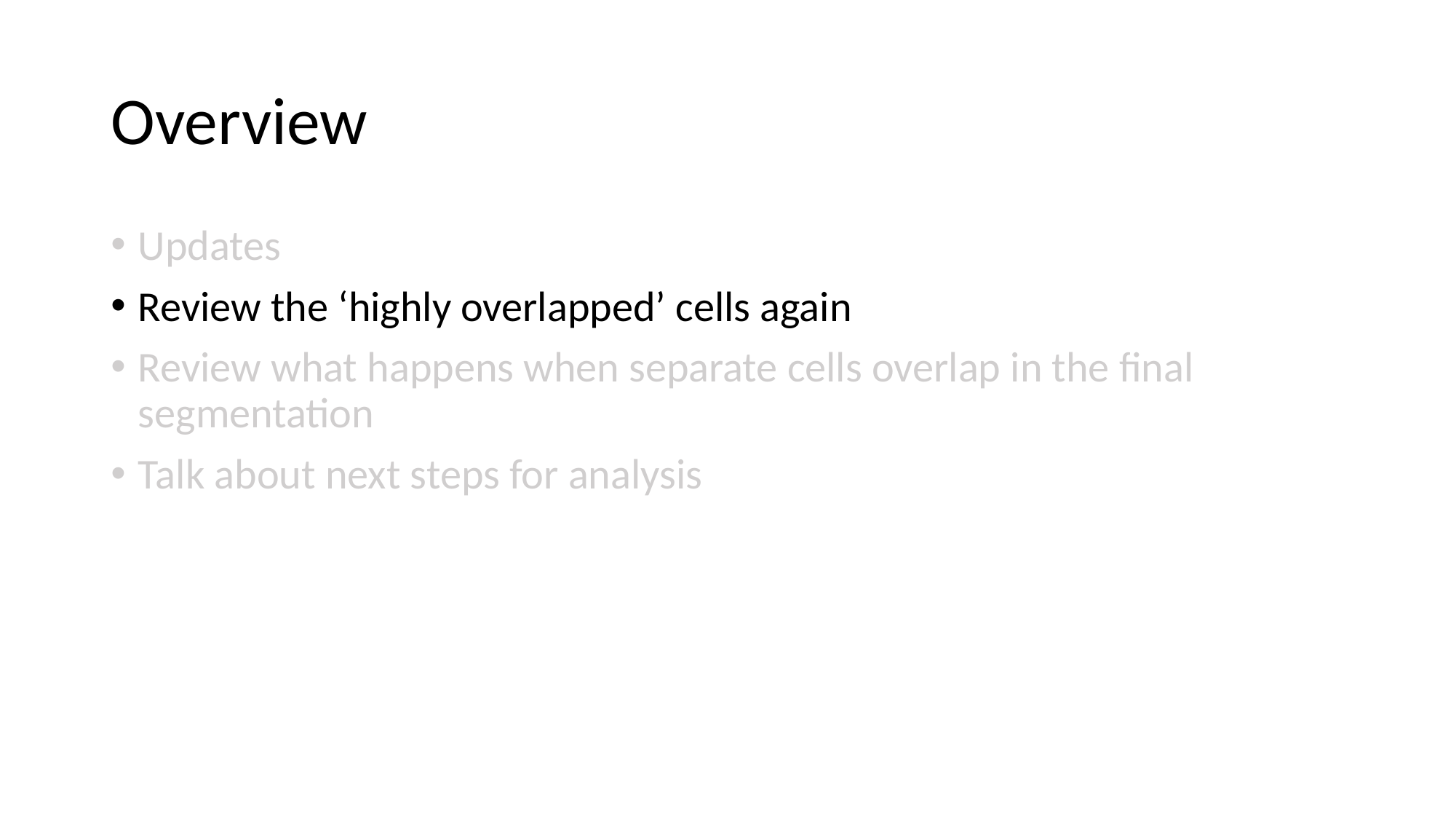

# Overview
Updates
Review the ‘highly overlapped’ cells again
Review what happens when separate cells overlap in the final segmentation
Talk about next steps for analysis